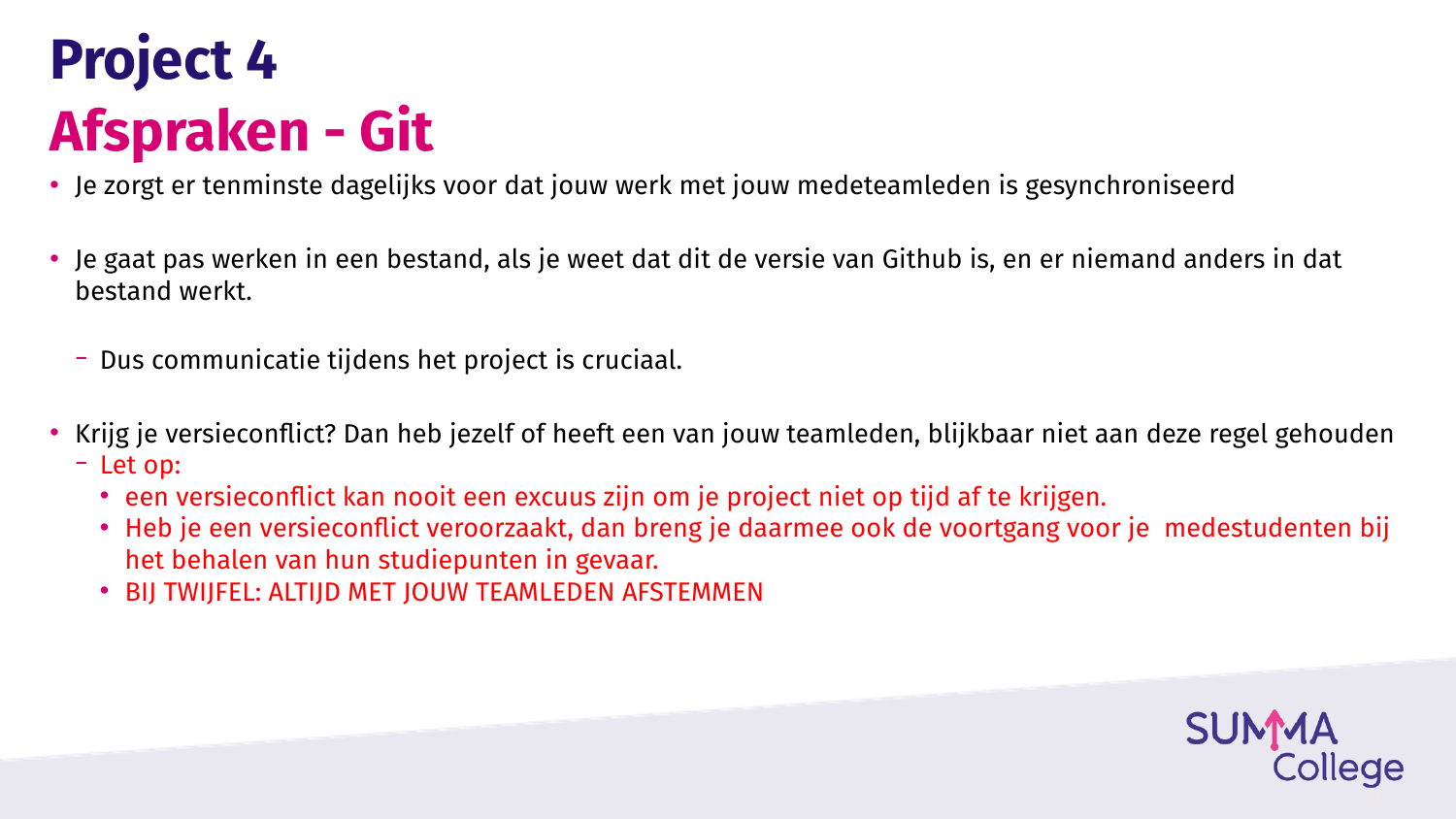

# Project 4
Afspraken - Git
Je zorgt er tenminste dagelijks voor dat jouw werk met jouw medeteamleden is gesynchroniseerd

Je gaat pas werken in een bestand, als je weet dat dit de versie van Github is, en er niemand anders in dat bestand werkt.

Dus communicatie tijdens het project is cruciaal.

Krijg je versieconflict? Dan heb jezelf of heeft een van jouw teamleden, blijkbaar niet aan deze regel gehouden
Let op:
een versieconflict kan nooit een excuus zijn om je project niet op tijd af te krijgen.
Heb je een versieconflict veroorzaakt, dan breng je daarmee ook de voortgang voor je  medestudenten bij het behalen van hun studiepunten in gevaar.
BIJ TWIJFEL: ALTIJD MET JOUW TEAMLEDEN AFSTEMMEN